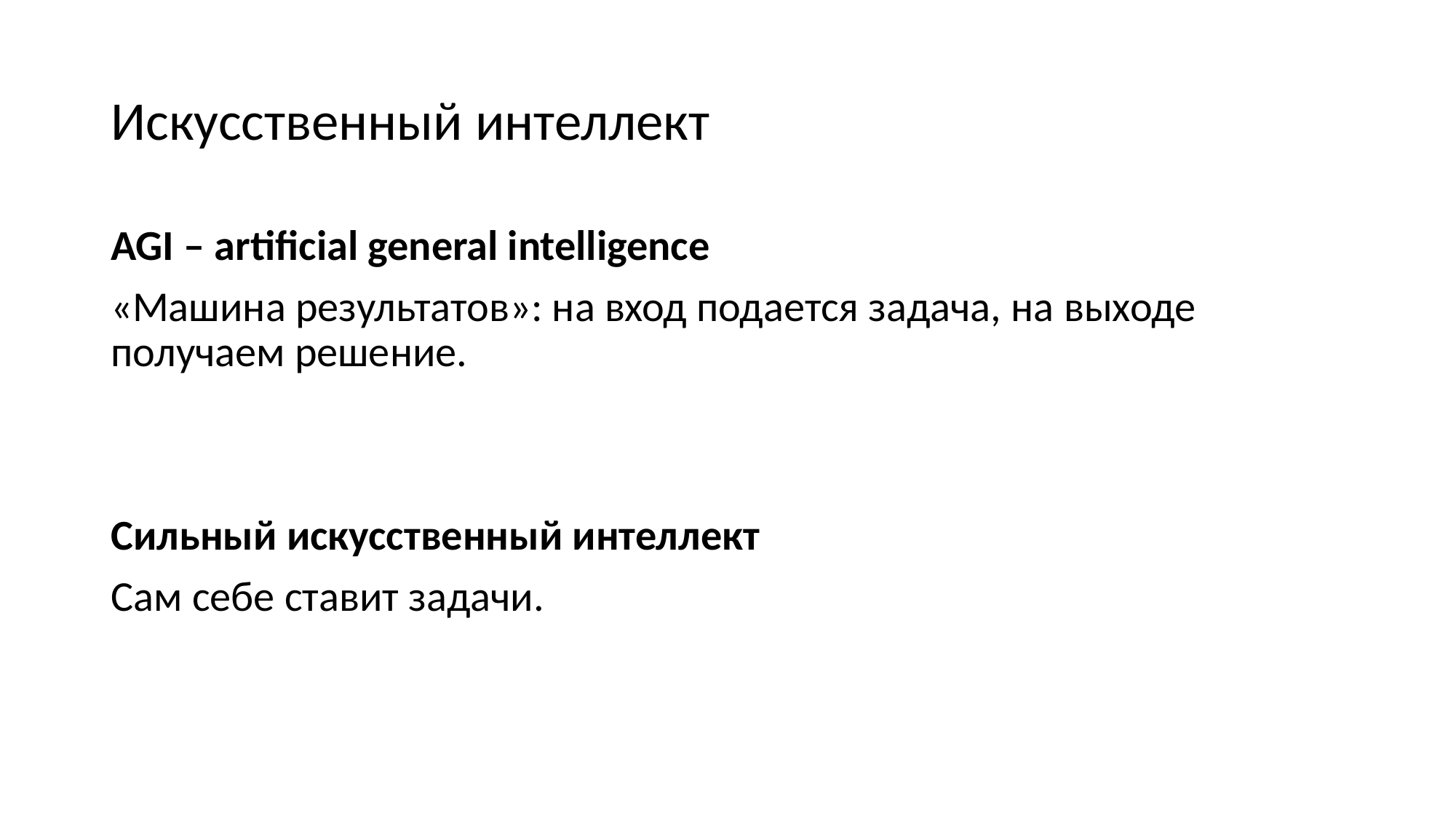

# Искусственный интеллект
AGI – artificial general intelligence
«Машина результатов»: на вход подается задача, на выходе получаем решение.

Сильный искусственный интеллект
Сам себе ставит задачи.